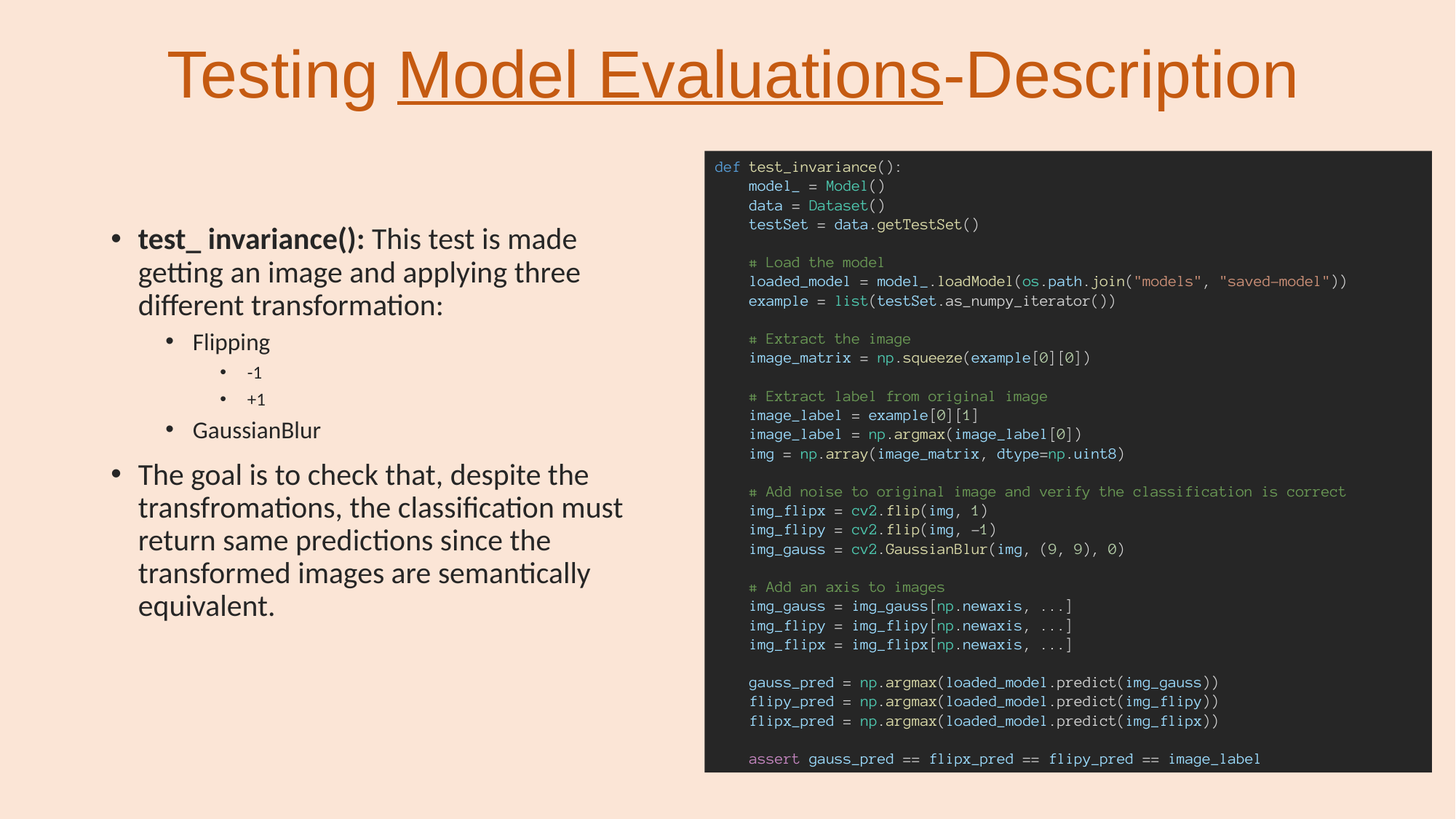

# Testing Model Evaluations-Description
def test_invariance():
    model_ = Model()
    data = Dataset()
    testSet = data.getTestSet()
    # Load the model
    loaded_model = model_.loadModel(os.path.join("models", "saved-model"))
    example = list(testSet.as_numpy_iterator())
    # Extract the image
    image_matrix = np.squeeze(example[0][0])
    # Extract label from original image
    image_label = example[0][1]
    image_label = np.argmax(image_label[0])
    img = np.array(image_matrix, dtype=np.uint8)
    # Add noise to original image and verify the classification is correct
    img_flipx = cv2.flip(img, 1)
    img_flipy = cv2.flip(img, -1)
    img_gauss = cv2.GaussianBlur(img, (9, 9), 0)
    # Add an axis to images
    img_gauss = img_gauss[np.newaxis, ...]
    img_flipy = img_flipy[np.newaxis, ...]
    img_flipx = img_flipx[np.newaxis, ...]
    gauss_pred = np.argmax(loaded_model.predict(img_gauss))
    flipy_pred = np.argmax(loaded_model.predict(img_flipy))
    flipx_pred = np.argmax(loaded_model.predict(img_flipx))
    assert gauss_pred == flipx_pred == flipy_pred == image_label
test_ invariance(): This test is made getting an image and applying three different transformation:
Flipping
-1
+1
GaussianBlur
The goal is to check that, despite the transfromations, the classification must return same predictions since the transformed images are semantically equivalent.